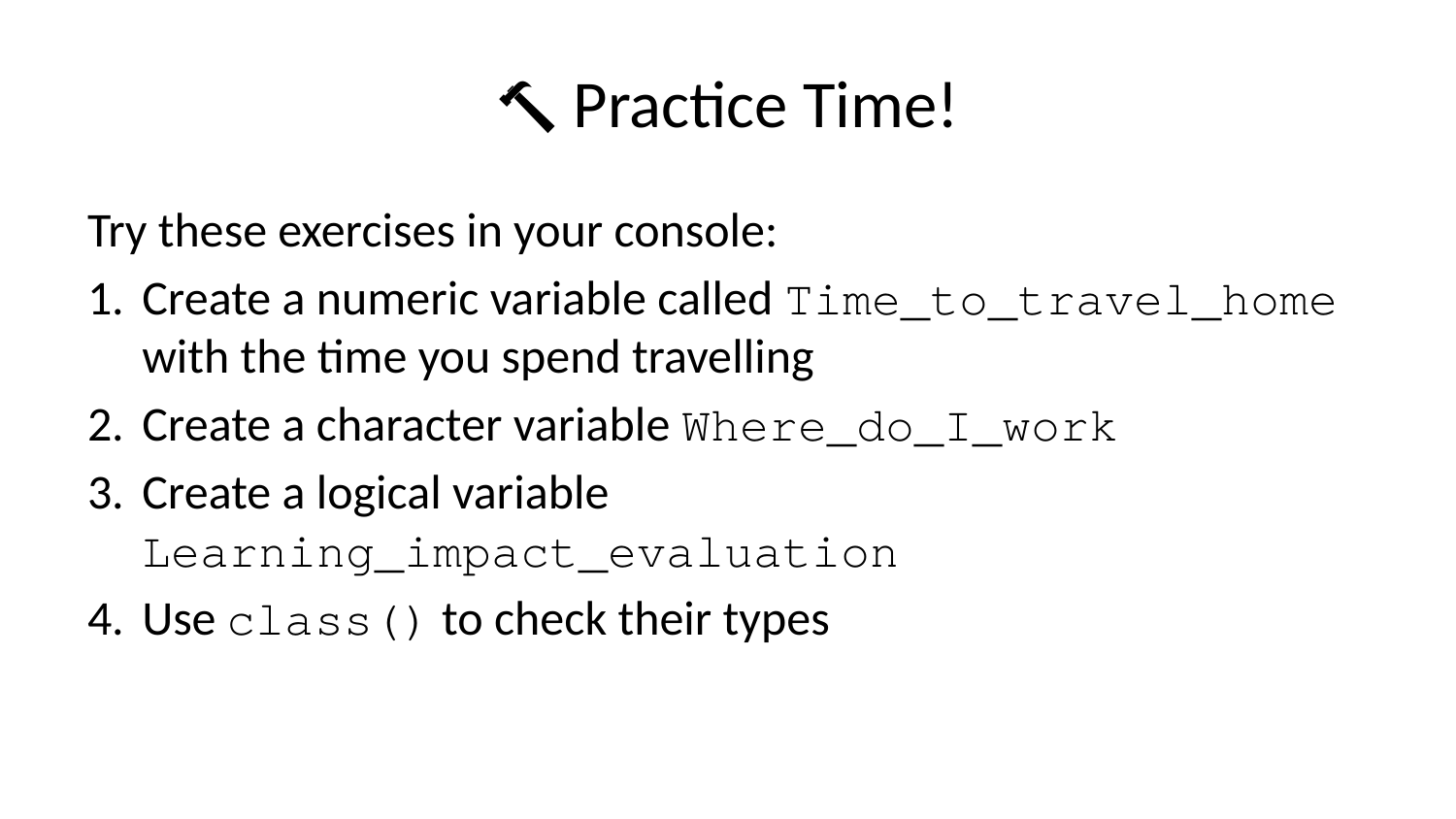

# 🔨 Practice Time!
Try these exercises in your console:
Create a numeric variable called Time_to_travel_home with the time you spend travelling
Create a character variable Where_do_I_work
Create a logical variable Learning_impact_evaluation
Use class() to check their types